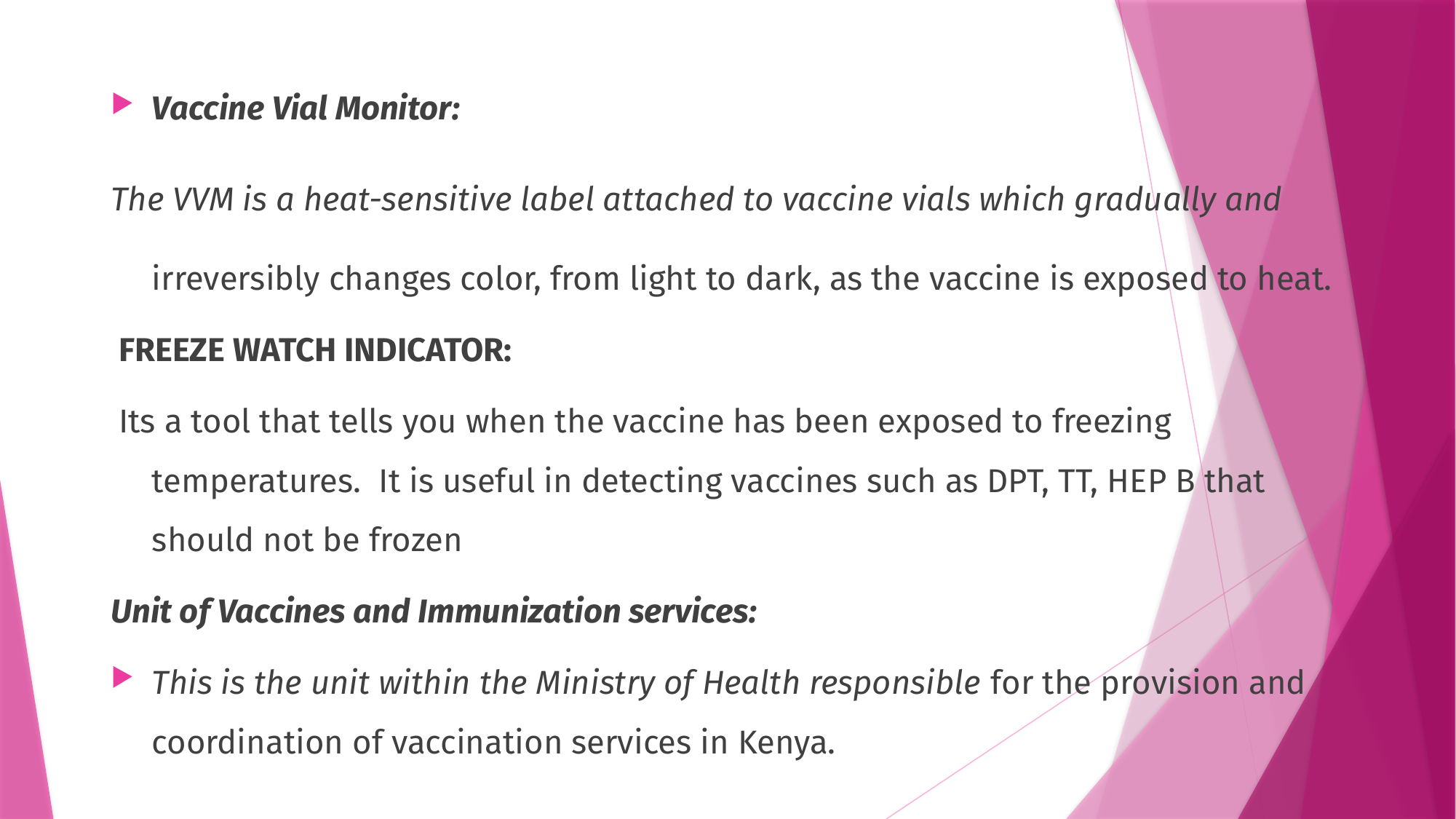

Vaccine Vial Monitor:
The VVM is a heat-sensitive label attached to vaccine vials which gradually and irreversibly changes color, from light to dark, as the vaccine is exposed to heat.
 FREEZE WATCH INDICATOR:
 Its a tool that tells you when the vaccine has been exposed to freezing temperatures.  It is useful in detecting vaccines such as DPT, TT, HEP B that should not be frozen
Unit of Vaccines and Immunization services:
This is the unit within the Ministry of Health responsible for the provision and coordination of vaccination services in Kenya.